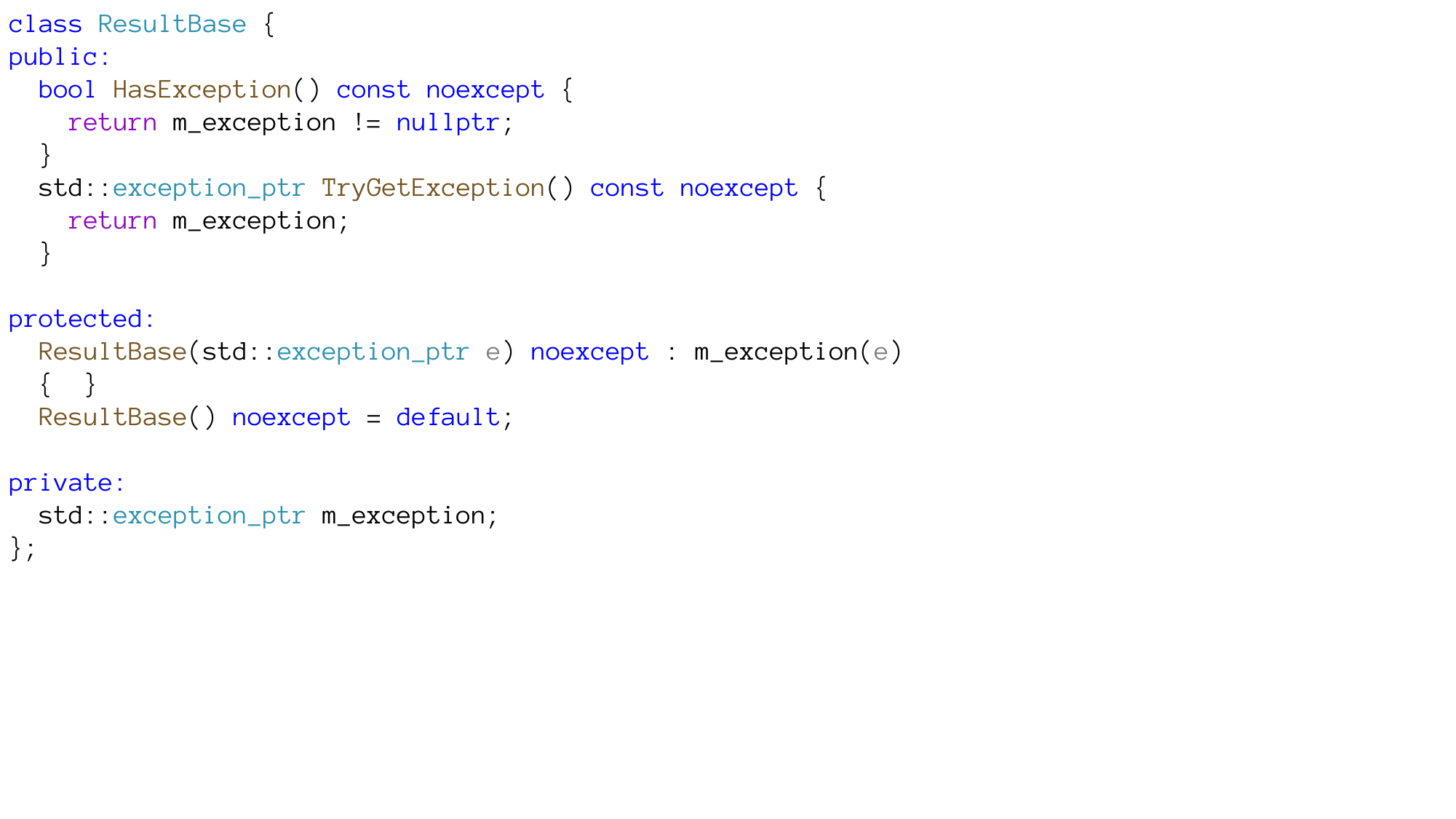

class ResultBase {
public:
  bool HasException() const noexcept {
    return m_exception != nullptr;
  }
  std::exception_ptr TryGetException() const noexcept {
    return m_exception;
  }
protected:
  ResultBase(std::exception_ptr e) noexcept : m_exception(e)
  {  }
  ResultBase() noexcept = default;
private:
  std::exception_ptr m_exception;
};